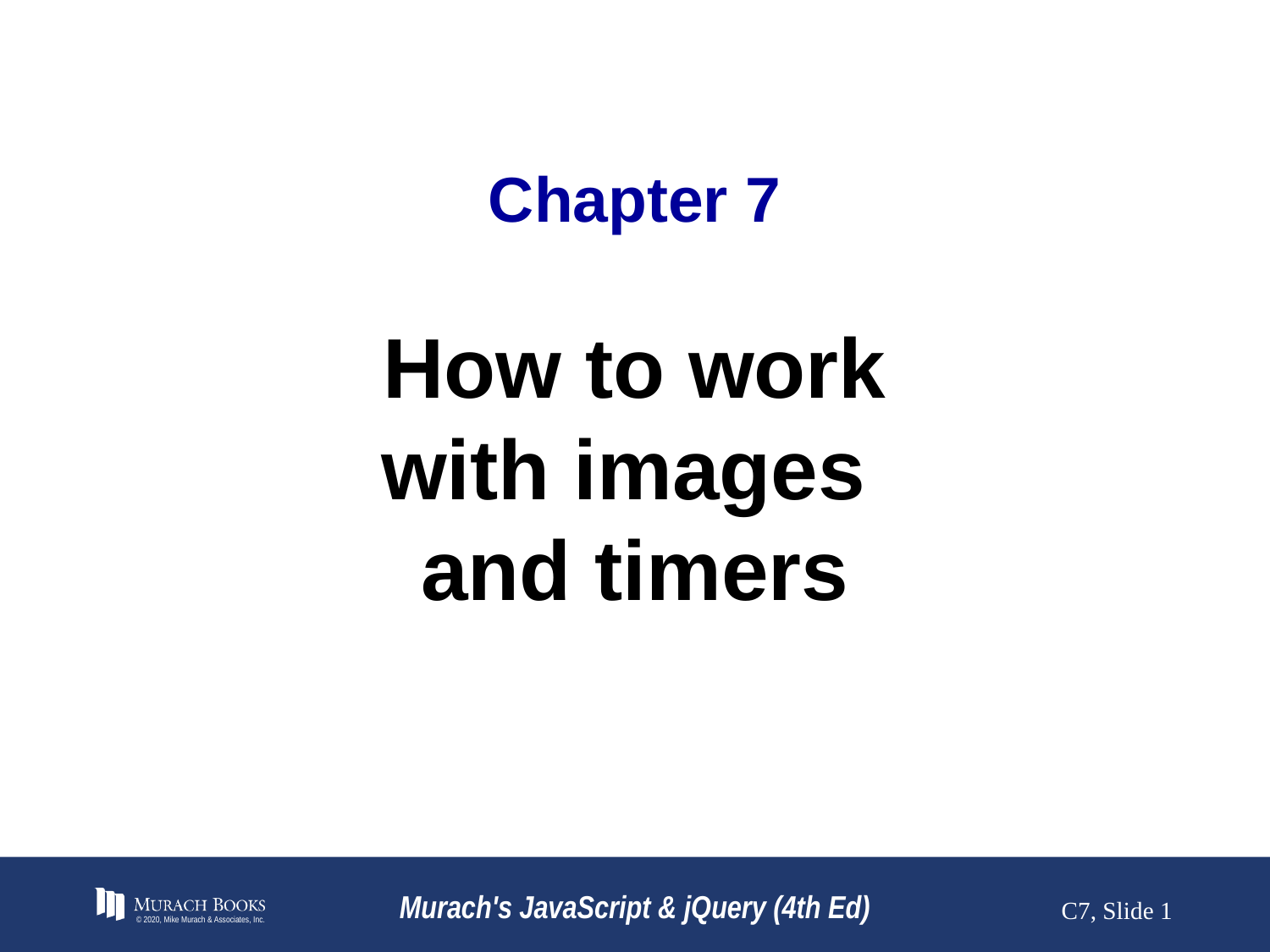

# Chapter 7
How to work
with images
and timers
© 2020, Mike Murach & Associates, Inc.
Murach's JavaScript & jQuery (4th Ed)

C7, Slide 1